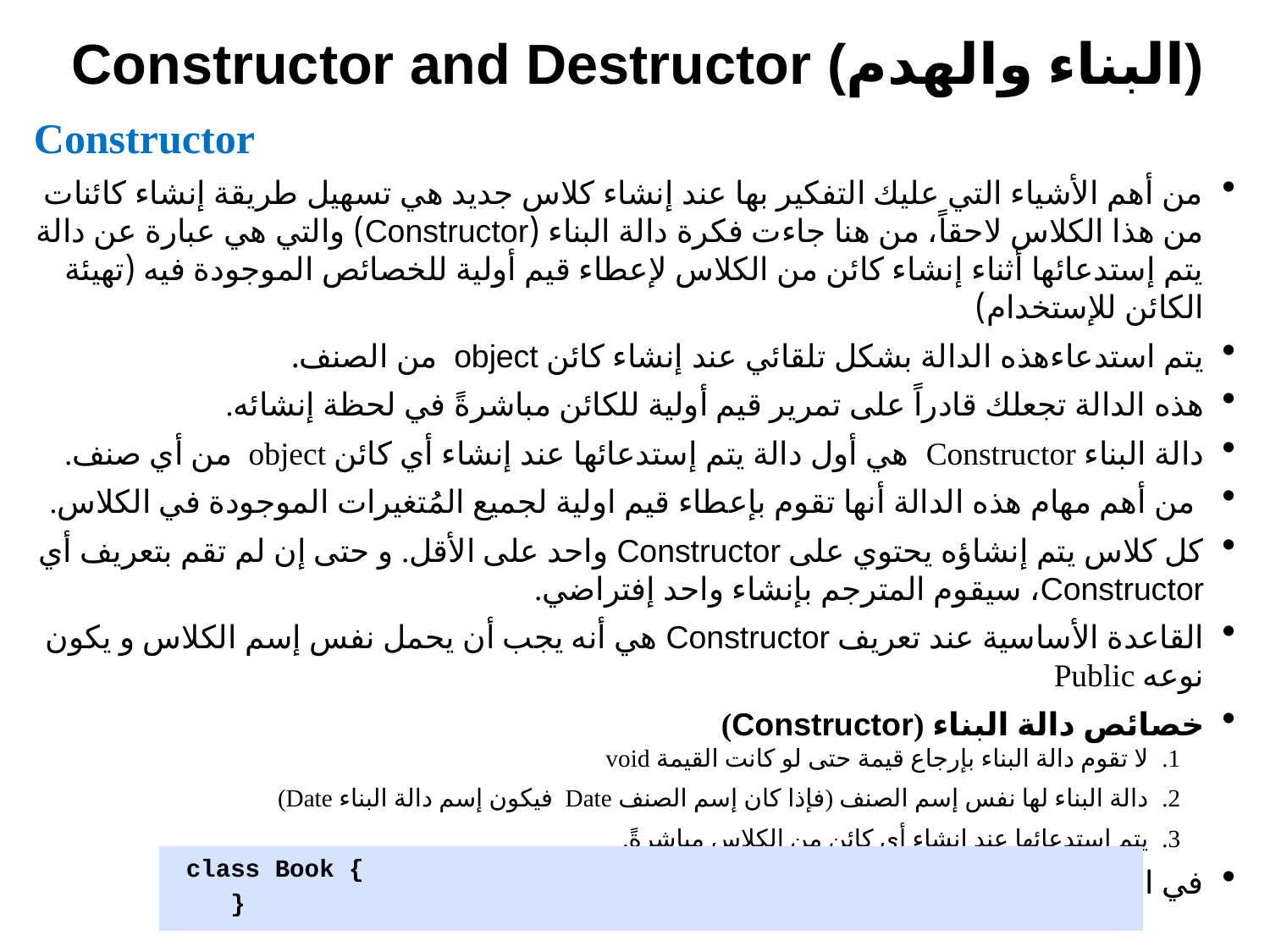

Constructor and Destructor (البناء والهدم)
Constructor
من أهم الأشياء التي عليك التفكير بها عند إنشاء كلاس جديد هي تسهيل طريقة إنشاء كائنات من هذا الكلاس لاحقاً، من هنا جاءت فكرة دالة البناء (Constructor) والتي هي عبارة عن دالة يتم إستدعائها أثناء إنشاء كائن من الكلاس لإعطاء قيم أولية للخصائص الموجودة فيه (تهيئة الكائن للإستخدام)
يتم استدعاءهذه الدالة بشكل تلقائي عند إنشاء كائن object  من الصنف.
هذه الدالة تجعلك قادراً على تمرير قيم أولية للكائن مباشرةً في لحظة إنشائه.
دالة البناء Constructor  هي أول دالة يتم إستدعائها عند إنشاء أي كائن object  من أي صنف.
 من أهم مهام هذه الدالة أنها تقوم بإعطاء قيم اولية لجميع المُتغيرات الموجودة في الكلاس.
كل كلاس يتم إنشاؤه يحتوي على Constructor واحد على الأقل. و حتى إن لم تقم بتعريف أي Constructor، سيقوم المترجم بإنشاء واحد إفتراضي.
القاعدة الأساسية عند تعريف Constructor هي أنه يجب أن يحمل نفس إسم الكلاس و يكون نوعه Public
خصائص دالة البناء (Constructor)
لا تقوم دالة البناء بإرجاع قيمة حتى لو كانت القيمة void
دالة البناء لها نفس إسم الصنف (فإذا كان إسم الصنف Date  فيكون إسم دالة البناء Date)
يتم إستدعائها عند إنشاء أي كائن من الكلاس مباشرةً.
في المثال التالي قمنا بتعريف كلاس إسمه Book  ولم نقم بتعريف Constructor له.
 class Book {
    }